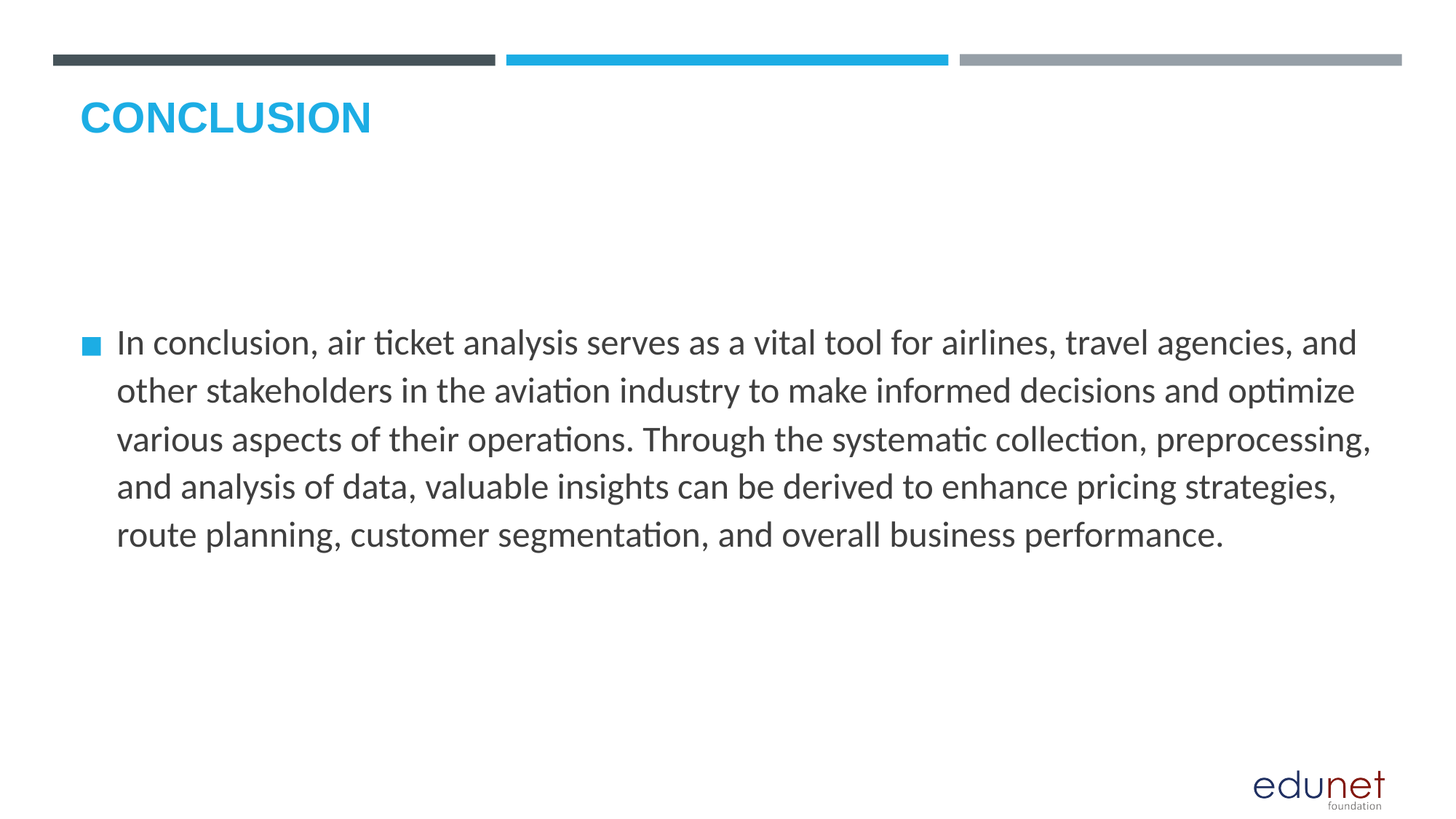

# CONCLUSION
In conclusion, air ticket analysis serves as a vital tool for airlines, travel agencies, and other stakeholders in the aviation industry to make informed decisions and optimize various aspects of their operations. Through the systematic collection, preprocessing, and analysis of data, valuable insights can be derived to enhance pricing strategies, route planning, customer segmentation, and overall business performance.